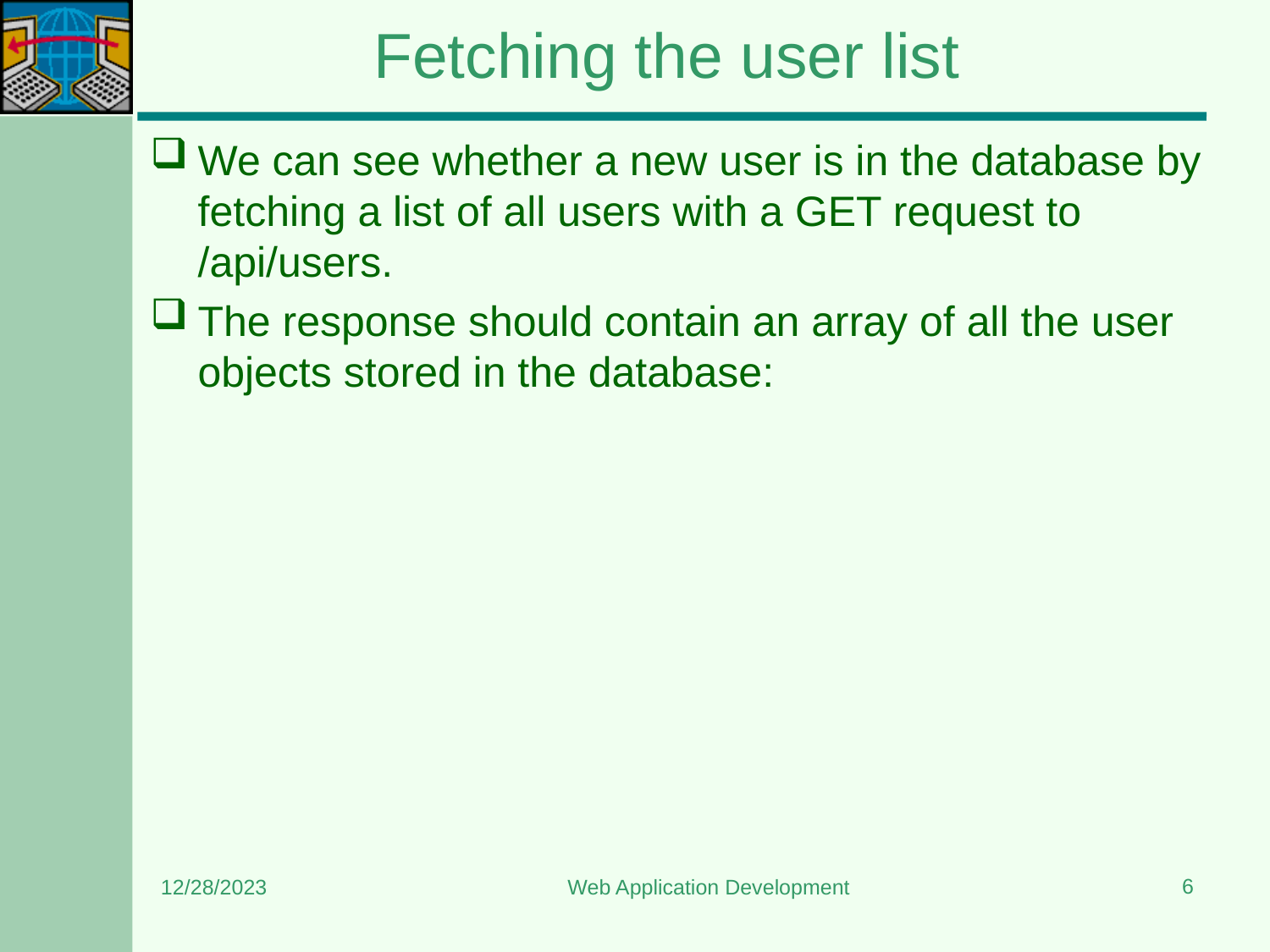

# Fetching the user list
We can see whether a new user is in the database by fetching a list of all users with a GET request to /api/users.
The response should contain an array of all the user objects stored in the database:
6
12/28/2023
Web Application Development